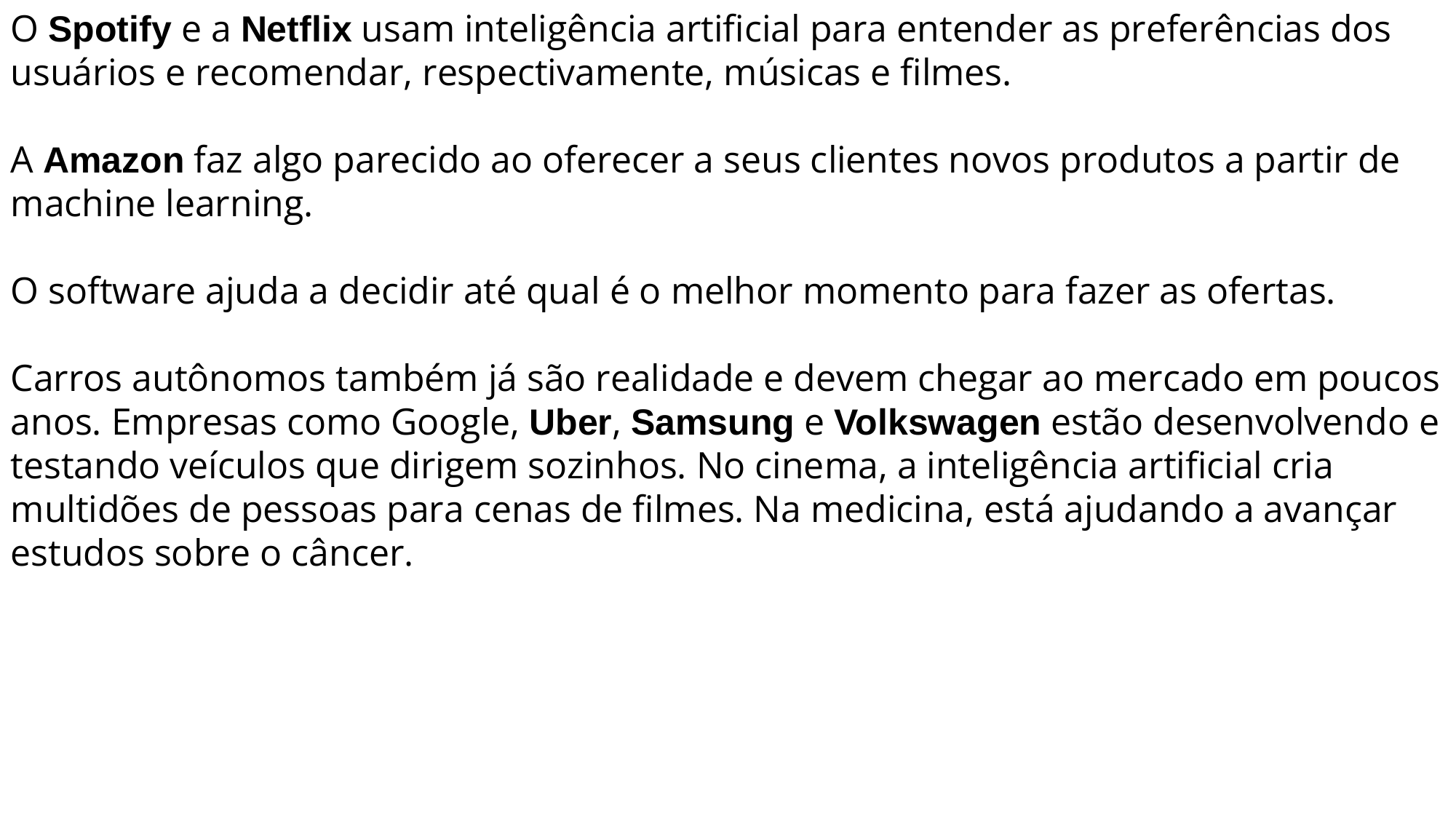

O Spotify e a Netflix usam inteligência artificial para entender as preferências dos usuários e recomendar, respectivamente, músicas e filmes.

A Amazon faz algo parecido ao oferecer a seus clientes novos produtos a partir de machine learning.

O software ajuda a decidir até qual é o melhor momento para fazer as ofertas.

Carros autônomos também já são realidade e devem chegar ao mercado em poucos anos. Empresas como Google, Uber, Samsung e Volkswagen estão desenvolvendo e testando veículos que dirigem sozinhos. No cinema, a inteligência artificial cria multidões de pessoas para cenas de filmes. Na medicina, está ajudando a avançar estudos sobre o câncer.